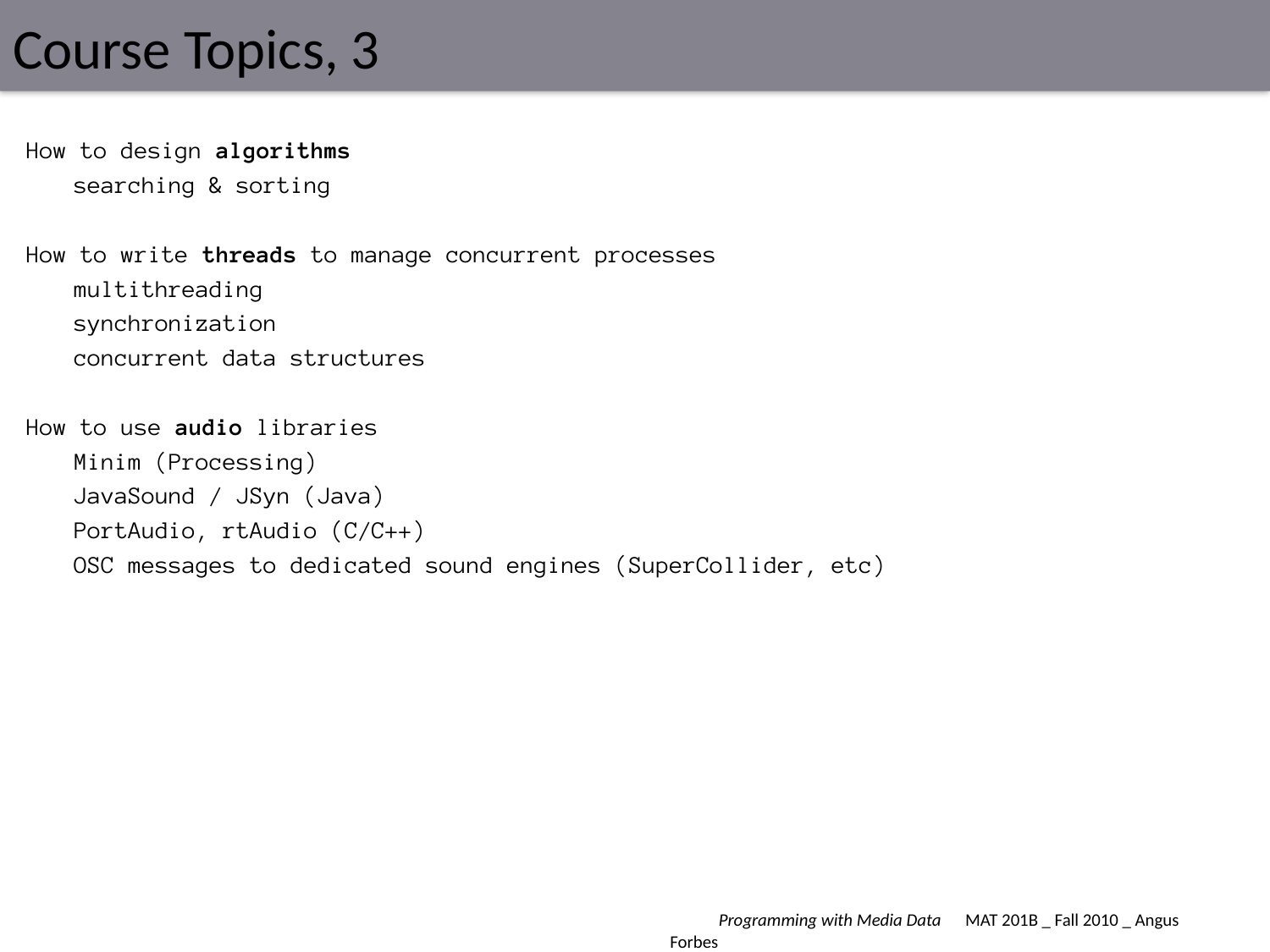

# Course Topics, 3

How to design algorithms
	searching & sorting

How to write threads to manage concurrent processes
	multithreading
	synchronization
	concurrent data structures

How to use audio libraries
	Minim (Processing)
	JavaSound / JSyn (Java)
	PortAudio, rtAudio (C/C++)
	OSC messages to dedicated sound engines (SuperCollider, etc)